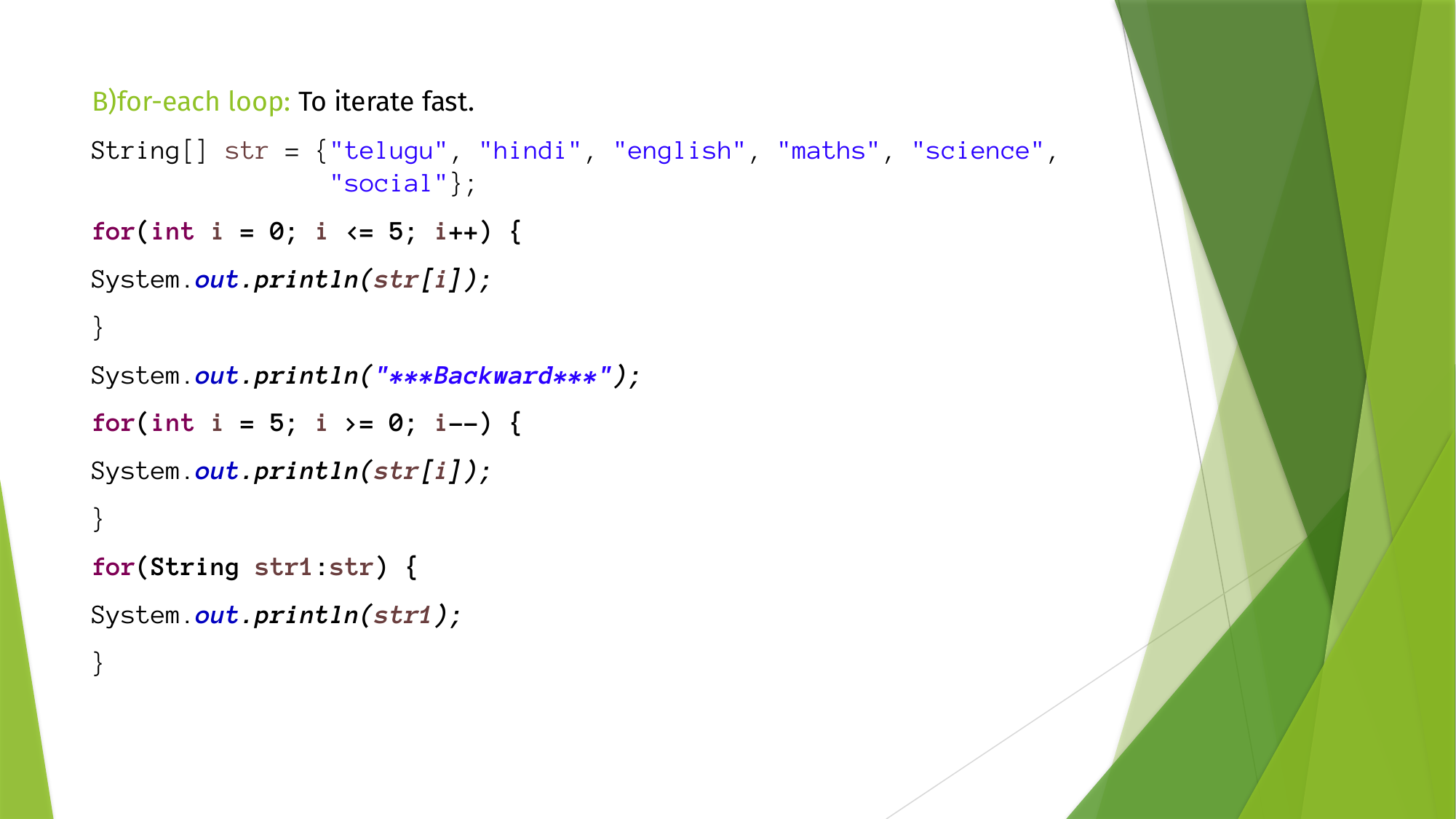

B)for-each loop: To iterate fast.
String[] str = {"telugu", "hindi", "english", "maths", "science",
                "social"};
for(int i = 0; i <= 5; i++) {
System.out.println(str[i]);
}
System.out.println("***Backward***");
for(int i = 5; i >= 0; i--) {
System.out.println(str[i]);
}
for(String str1:str) {
System.out.println(str1);
}